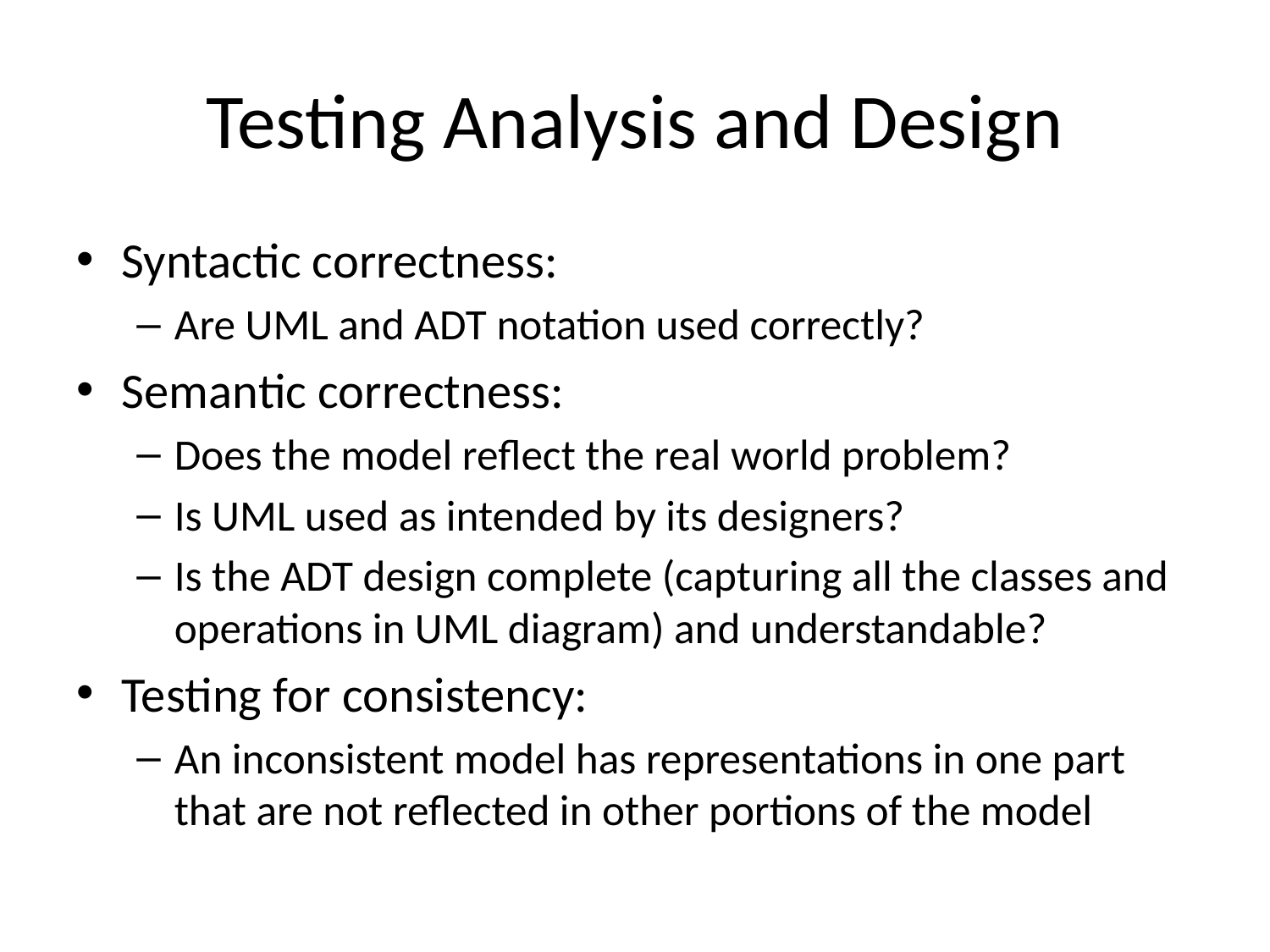

# Testing Analysis and Design
Syntactic correctness:
Are UML and ADT notation used correctly?
Semantic correctness:
Does the model reflect the real world problem?
Is UML used as intended by its designers?
Is the ADT design complete (capturing all the classes and operations in UML diagram) and understandable?
Testing for consistency:
An inconsistent model has representations in one part that are not reflected in other portions of the model